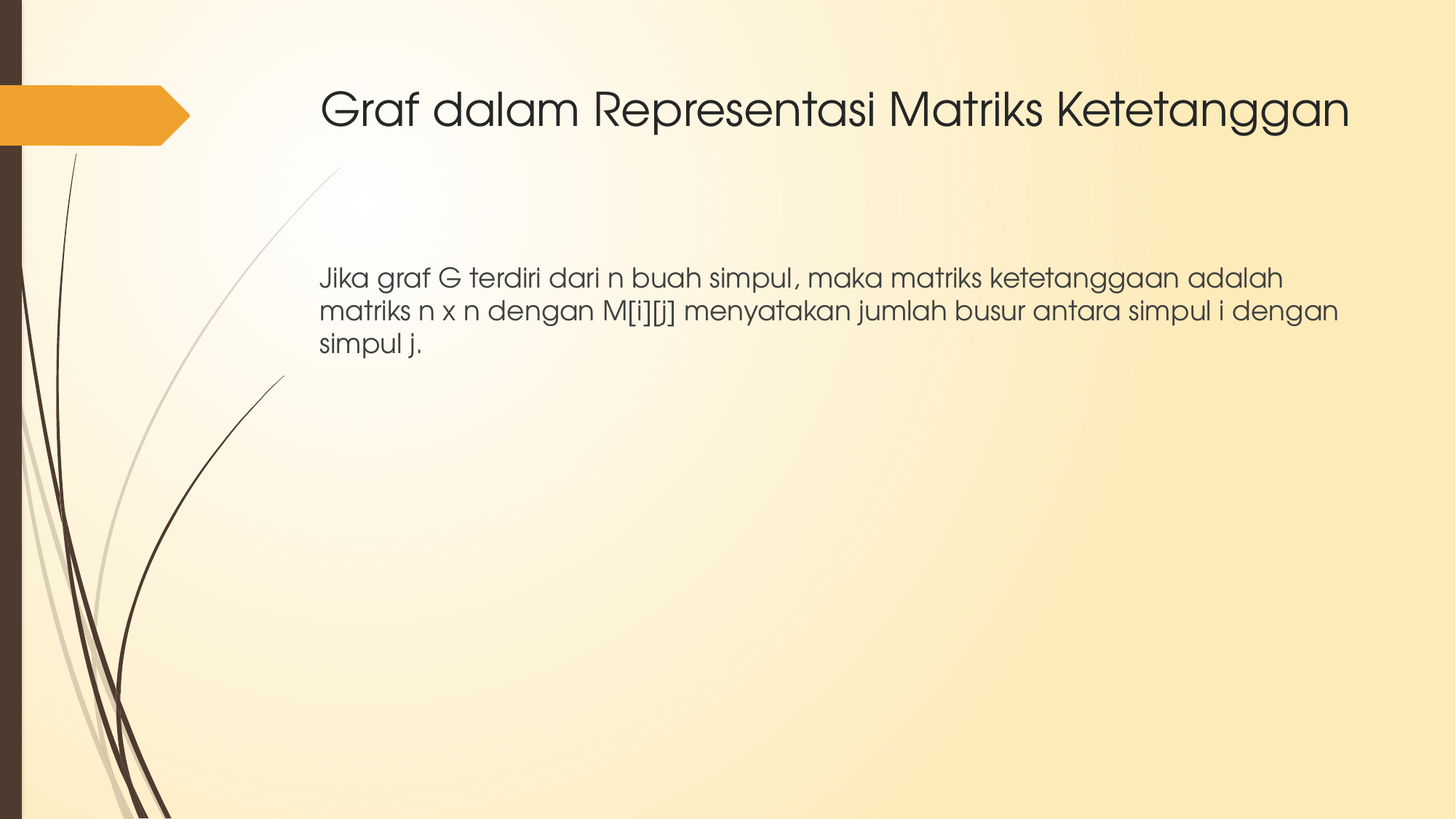

# Graf dalam Representasi Matriks Ketetanggan
Jika graf G terdiri dari n buah simpul, maka matriks ketetanggaan adalah matriks n x n dengan M[i][j] menyatakan jumlah busur antara simpul i dengan simpul j.